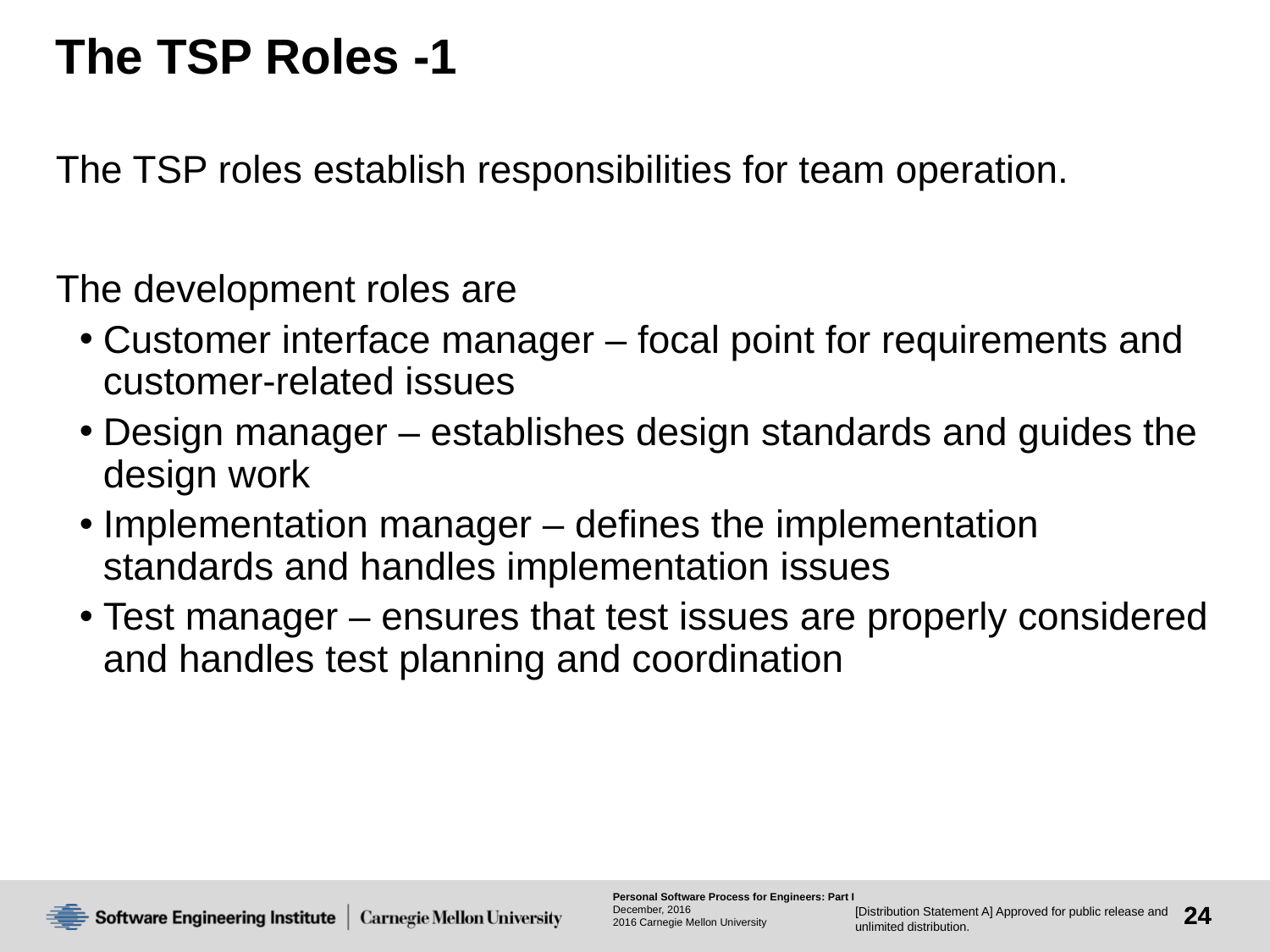

# The TSP Roles -1
The TSP roles establish responsibilities for team operation.

The development roles are
Customer interface manager – focal point for requirements and customer-related issues
Design manager – establishes design standards and guides the design work
Implementation manager – defines the implementation standards and handles implementation issues
Test manager – ensures that test issues are properly considered and handles test planning and coordination